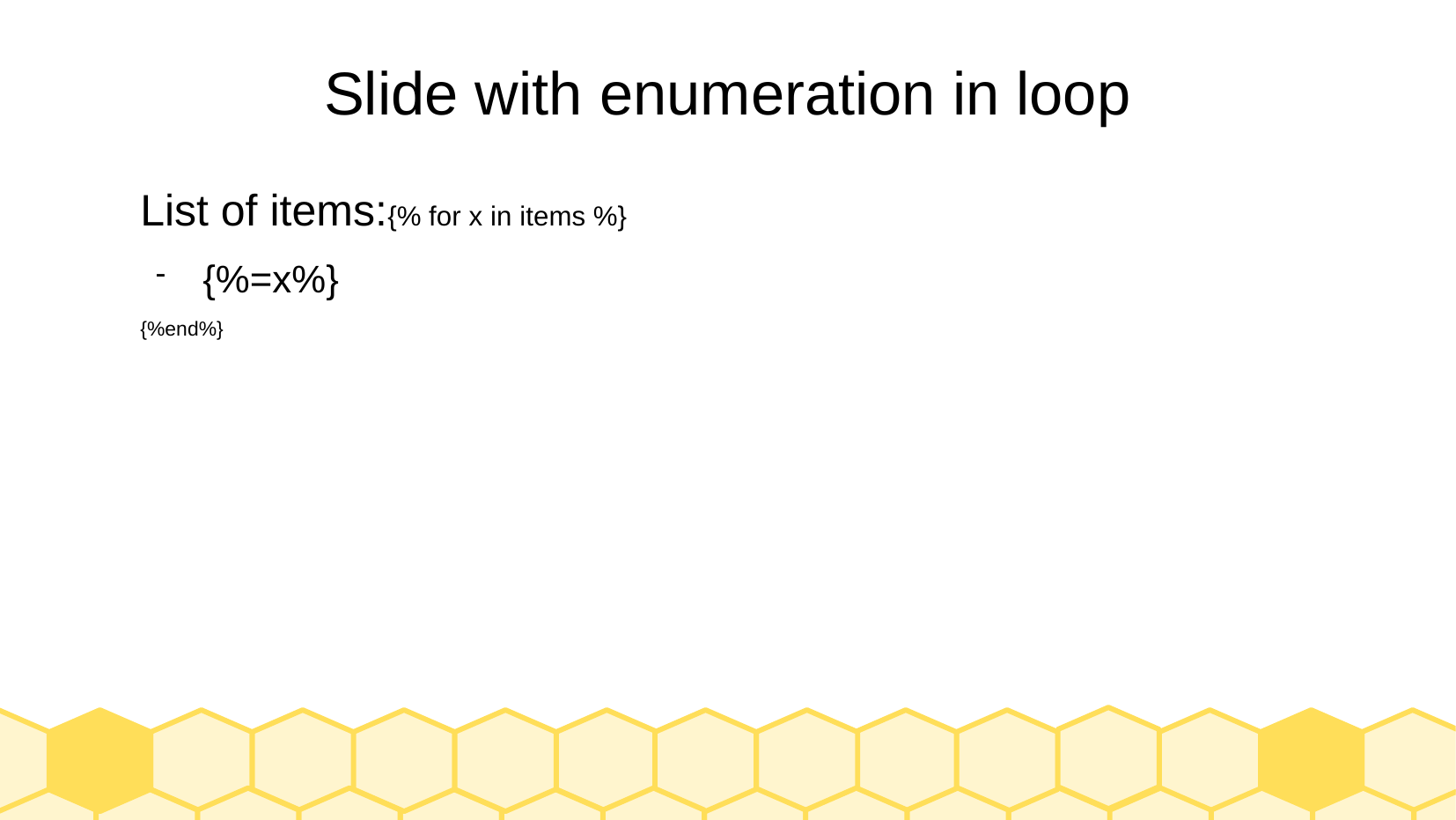

# Slide with enumeration in loop
List of items:{% for x in items %}
{%=x%}
{%end%}